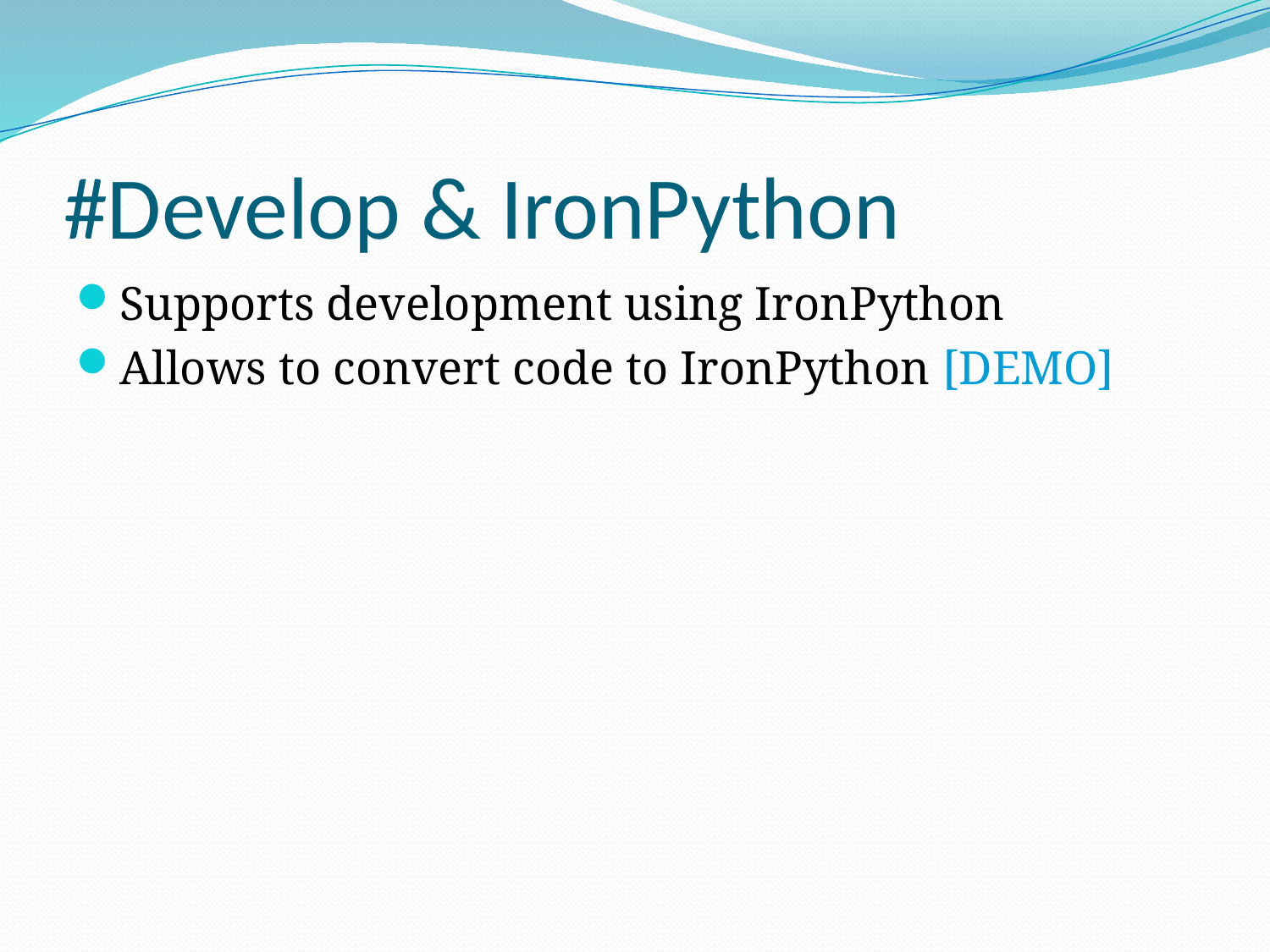

# #Develop & IronPython
Supports development using IronPython
Allows to convert code to IronPython [DEMO]